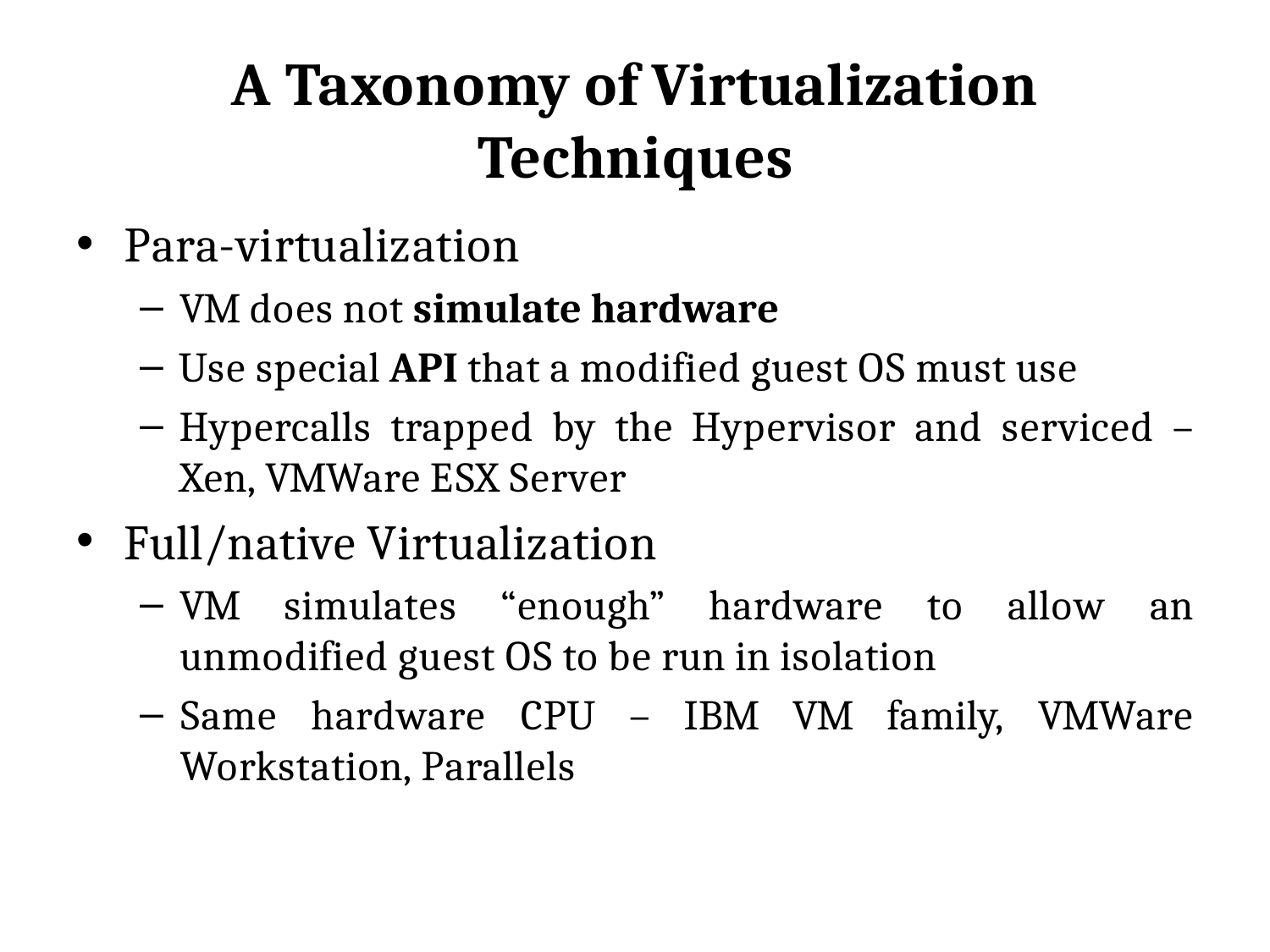

# A Taxonomy of Virtualization Techniques
Para-virtualization
VM does not simulate hardware
Use special API that a modified guest OS must use
Hypercalls trapped by the Hypervisor and serviced – Xen, VMWare ESX Server
Full/native Virtualization
VM simulates “enough” hardware to allow an unmodified guest OS to be run in isolation
Same hardware CPU – IBM VM family, VMWare Workstation, Parallels